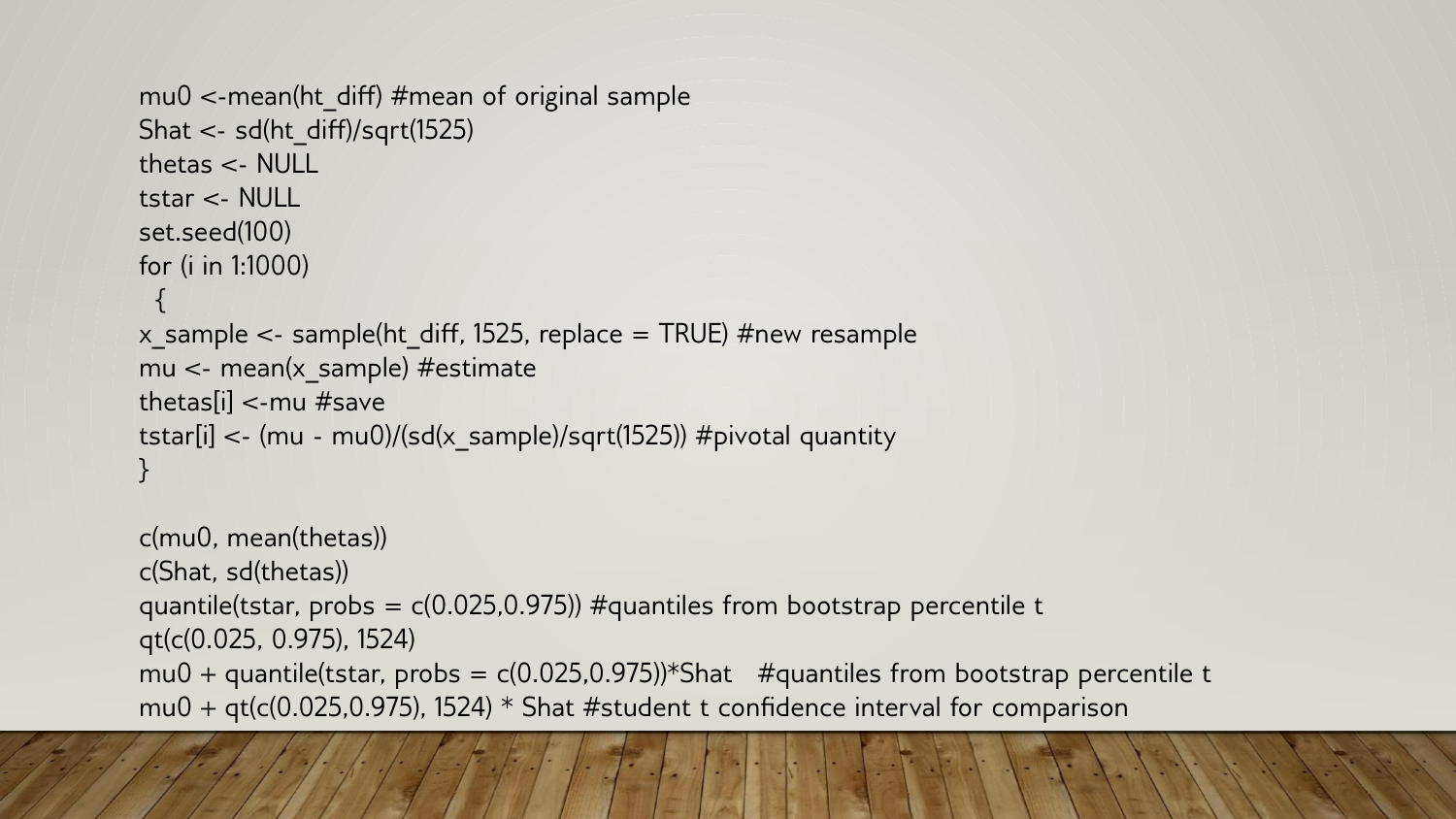

mu0 <-mean(ht_diff) #mean of original sample
Shat <- sd(ht_diff)/sqrt(1525)
thetas <- NULL
tstar <- NULL
set.seed(100)
for (i in 1:1000)
  {
x_sample <- sample(ht_diff, 1525, replace = TRUE) #new resample
mu <- mean(x_sample) #estimate
thetas[i] <-mu #save
tstar[i] <- (mu - mu0)/(sd(x_sample)/sqrt(1525)) #pivotal quantity
}

c(mu0, mean(thetas))
c(Shat, sd(thetas))
quantile(tstar, probs = c(0.025,0.975)) #quantiles from bootstrap percentile t
qt(c(0.025, 0.975), 1524)
mu0 + quantile(tstar, probs = c(0.025,0.975))*Shat   #quantiles from bootstrap percentile t
mu0 + qt(c(0.025,0.975), 1524) * Shat #student t confidence interval for comparison